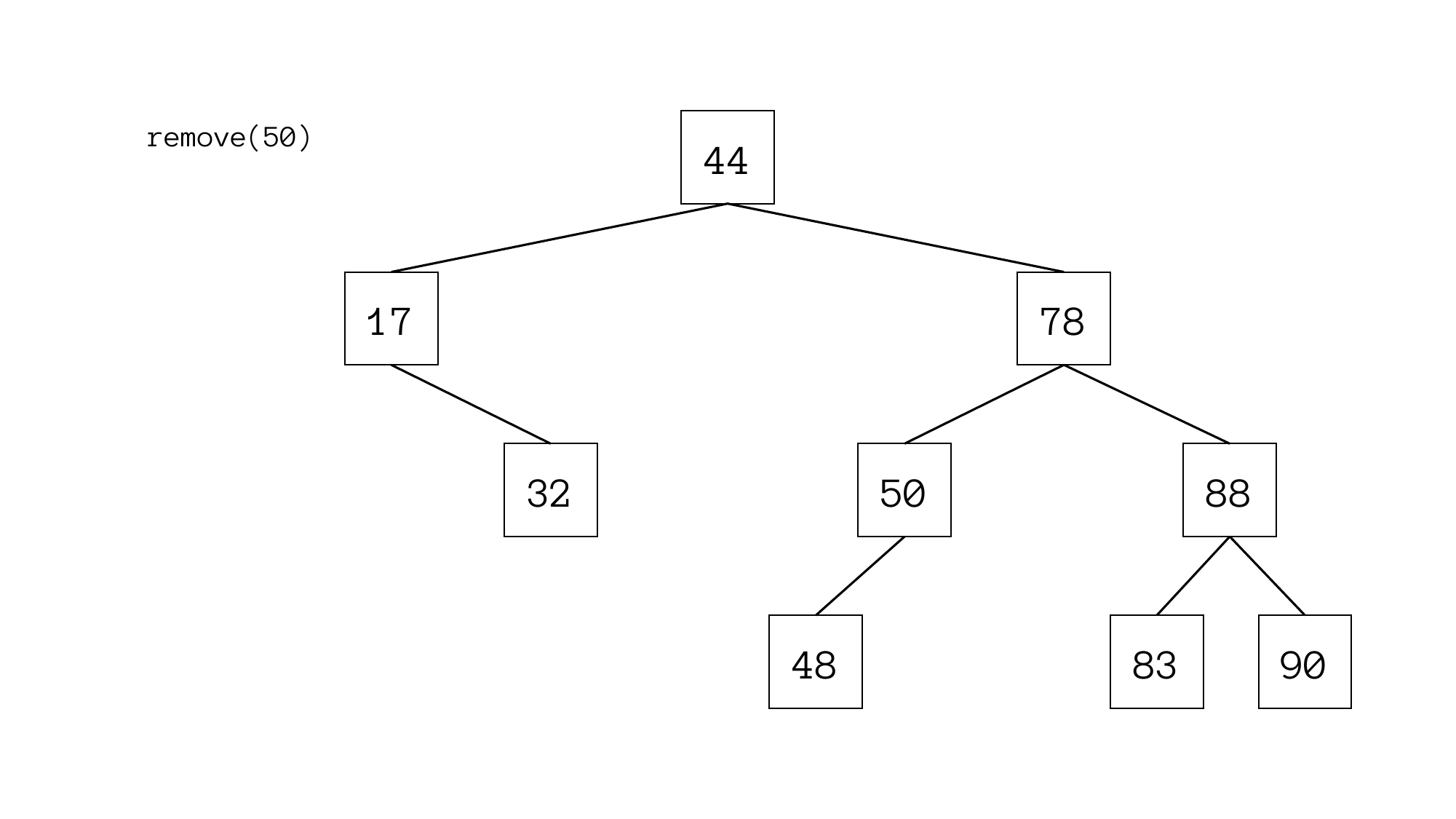

remove(50)
44
17
78
32
50
88
83
90
48